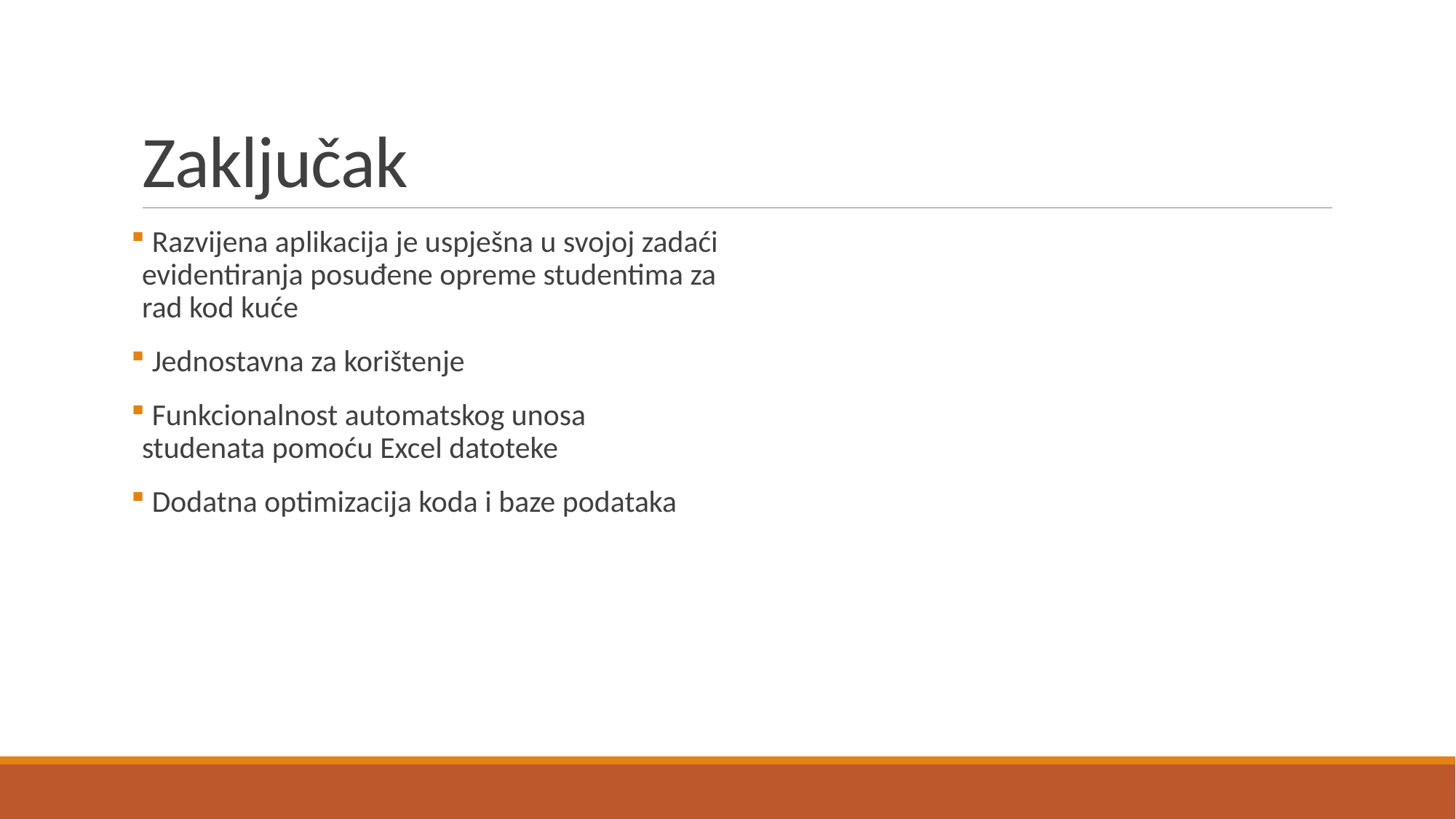

# Zaključak
 Razvijena aplikacija je uspješna u svojoj zadaći 				          evidentiranja posuđene opreme studentima za 					           rad kod kuće
 Jednostavna za korištenje
 Funkcionalnost automatskog unosa 					               studenata pomoću Excel datoteke
 Dodatna optimizacija koda i baze podataka